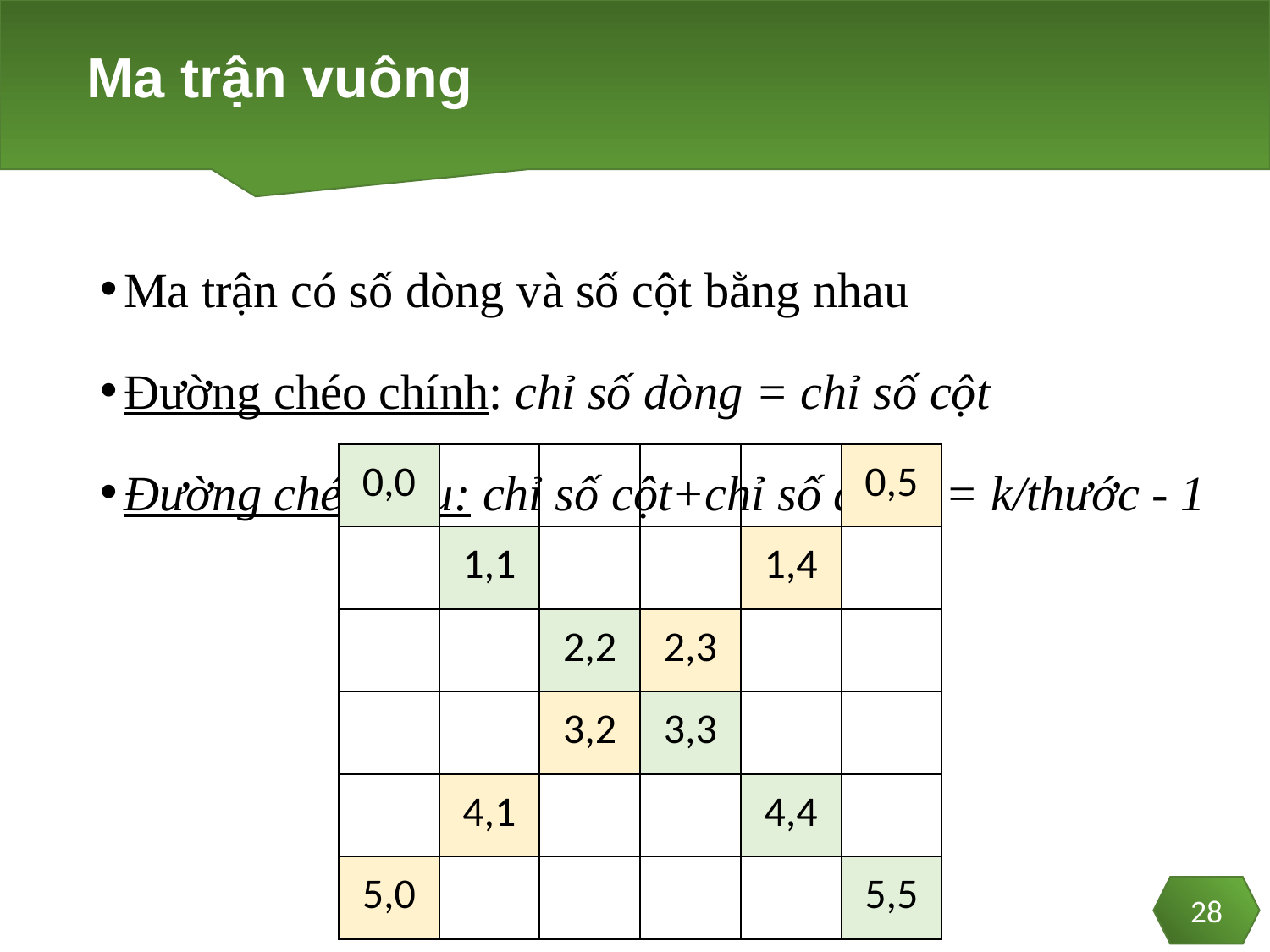

# Ma trận vuông
Ma trận có số dòng và số cột bằng nhau
Đường chéo chính: chỉ số dòng = chỉ số cột
Đường chéo phụ: chỉ số cột+chỉ số dòng = k/thước - 1
| 0,0 |  |  |  |  | 0,5 |
| --- | --- | --- | --- | --- | --- |
|  | 1,1 |  |  | 1,4 |  |
|  |  | 2,2 | 2,3 |  |  |
|  |  | 3,2 | 3,3 |  |  |
|  | 4,1 |  |  | 4,4 |  |
| 5,0 |  |  |  |  | 5,5 |